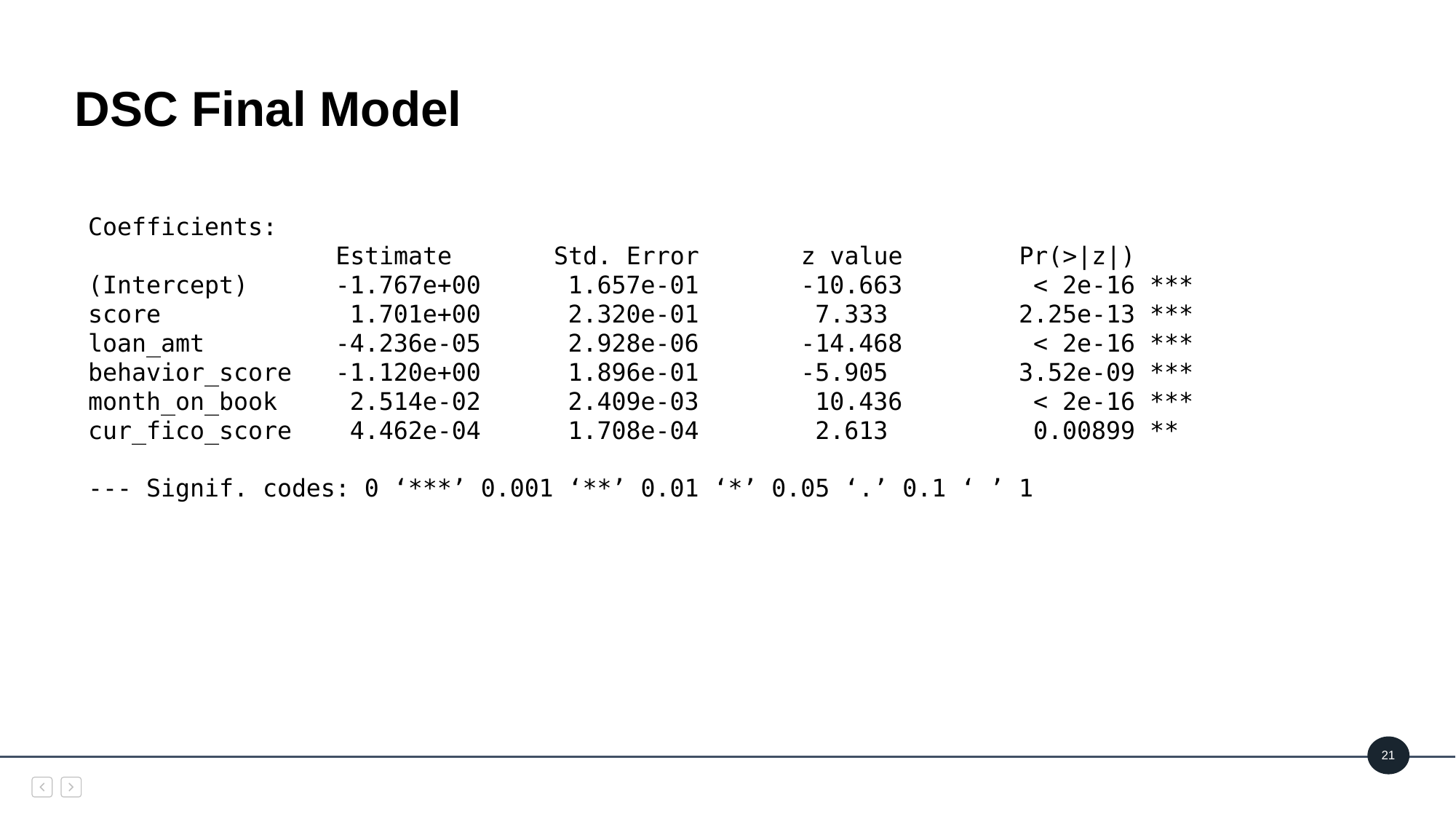

# DSC Final Model
Coefficients:
                 Estimate       Std. Error       z value        Pr(>|z|)
(Intercept)      -1.767e+00      1.657e-01       -10.663         < 2e-16 ***
score             1.701e+00      2.320e-01        7.333         2.25e-13 ***
loan_amt         -4.236e-05      2.928e-06       -14.468         < 2e-16 ***
behavior_score   -1.120e+00      1.896e-01       -5.905         3.52e-09 ***
month_on_book     2.514e-02      2.409e-03        10.436         < 2e-16 ***
cur_fico_score    4.462e-04      1.708e-04        2.613          0.00899 **

--- Signif. codes: 0 ‘***’ 0.001 ‘**’ 0.01 ‘*’ 0.05 ‘.’ 0.1 ‘ ’ 1